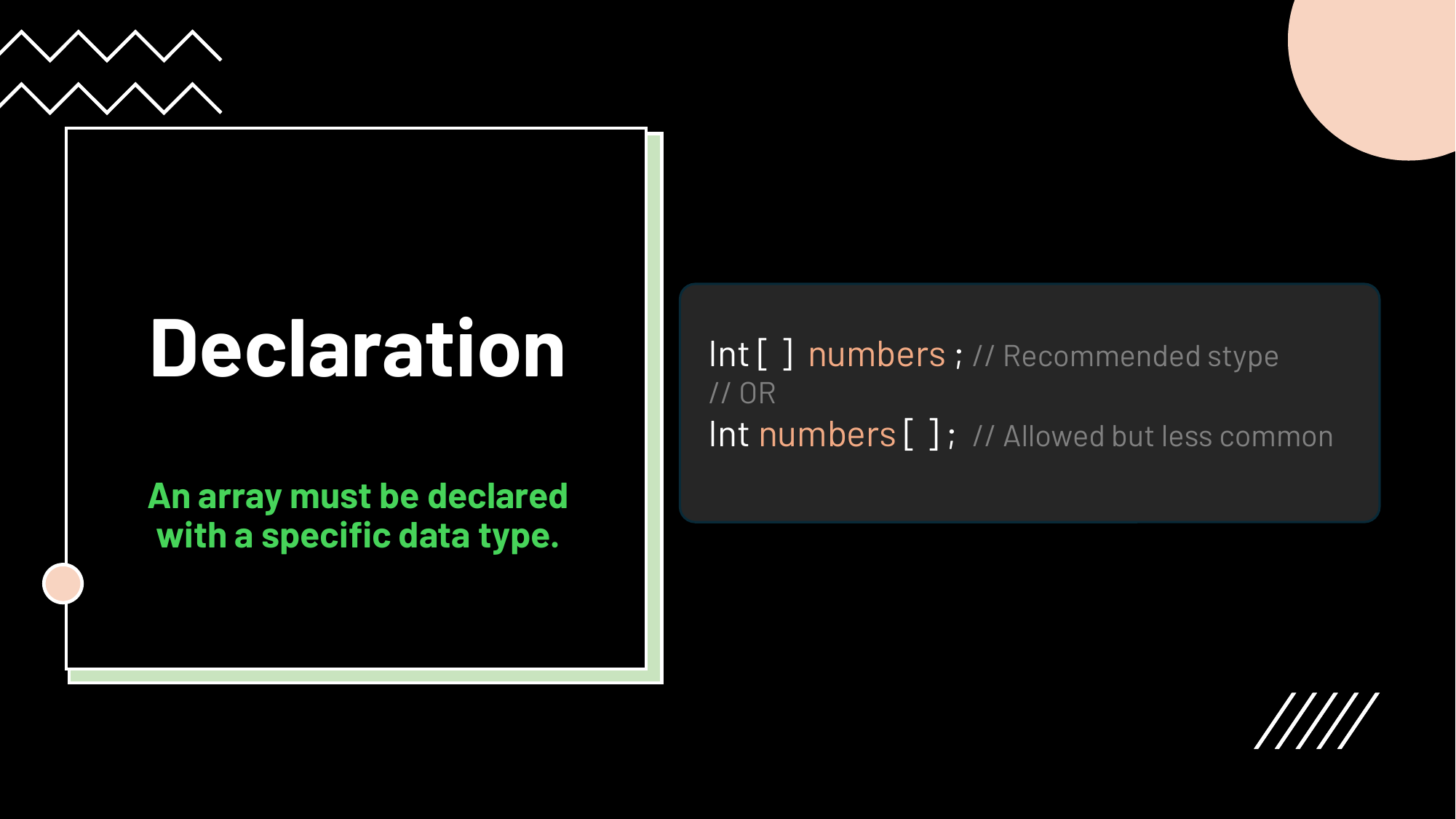

Declaration

Int [ ]  numbers ; // Recommended stype
// OR
Int numbers [ ] ;  // Allowed but less common
An array must be declared with a specific data type.